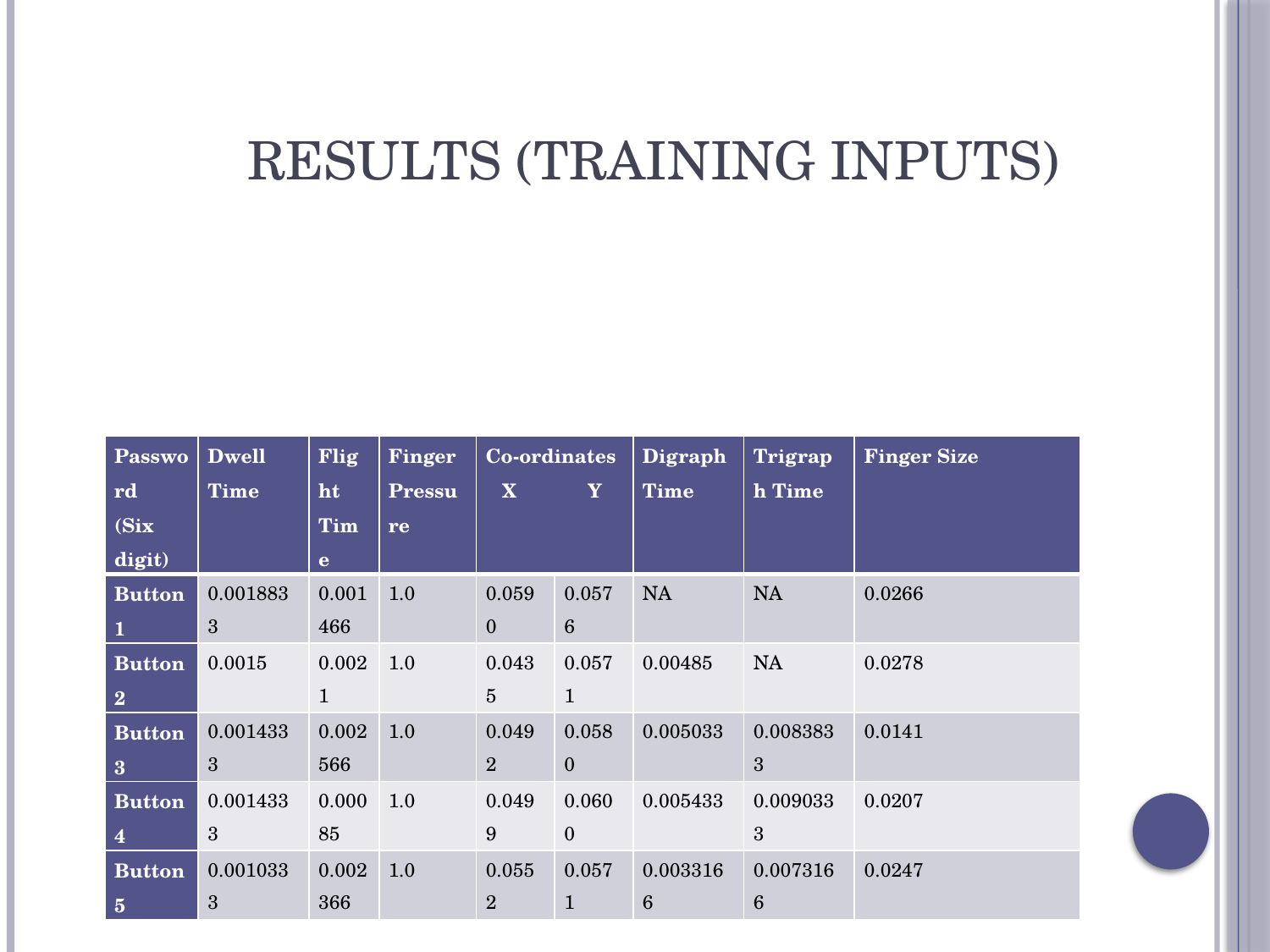

# RESULTS (Training inputs)
| Password (Six digit) | Dwell Time | Flight Time | Finger Pressure | Co-ordinates X Y |  | Digraph Time | Trigraph Time | Finger Size |
| --- | --- | --- | --- | --- | --- | --- | --- | --- |
| Button 1 | 0.0018833 | 0.001466 | 1.0 | 0.0590 | 0.0576 | NA | NA | 0.0266 |
| Button 2 | 0.0015 | 0.0021 | 1.0 | 0.0435 | 0.0571 | 0.00485 | NA | 0.0278 |
| Button 3 | 0.0014333 | 0.002566 | 1.0 | 0.0492 | 0.0580 | 0.005033 | 0.0083833 | 0.0141 |
| Button 4 | 0.0014333 | 0.00085 | 1.0 | 0.0499 | 0.0600 | 0.005433 | 0.0090333 | 0.0207 |
| Button 5 | 0.0010333 | 0.002366 | 1.0 | 0.0552 | 0.0571 | 0.0033166 | 0.0073166 | 0.0247 |